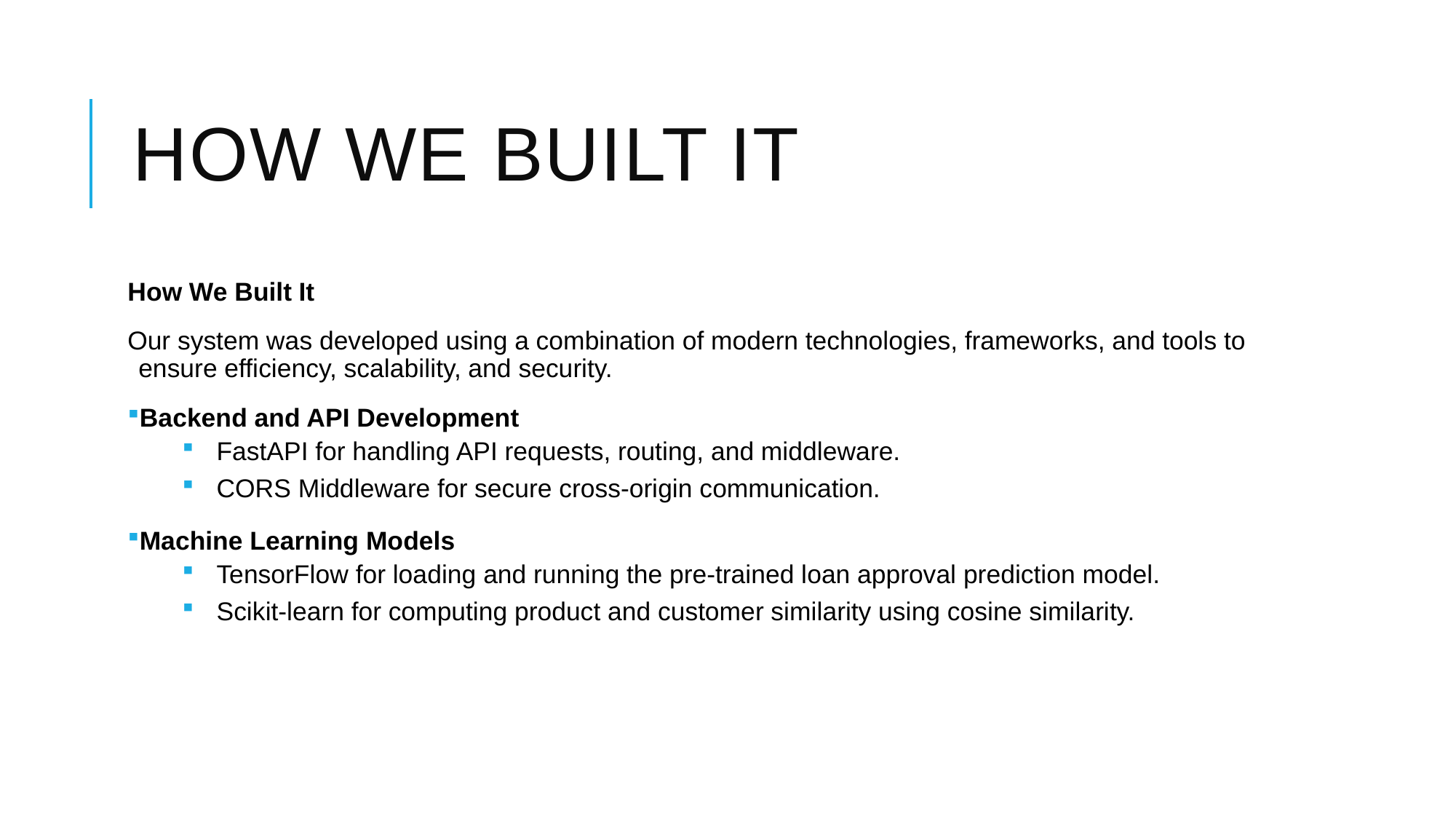

# HOW WE BUILT IT
How We Built It
Our system was developed using a combination of modern technologies, frameworks, and tools to ensure efficiency, scalability, and security.
Backend and API Development
FastAPI for handling API requests, routing, and middleware.
CORS Middleware for secure cross-origin communication.
Machine Learning Models
TensorFlow for loading and running the pre-trained loan approval prediction model.
Scikit-learn for computing product and customer similarity using cosine similarity.